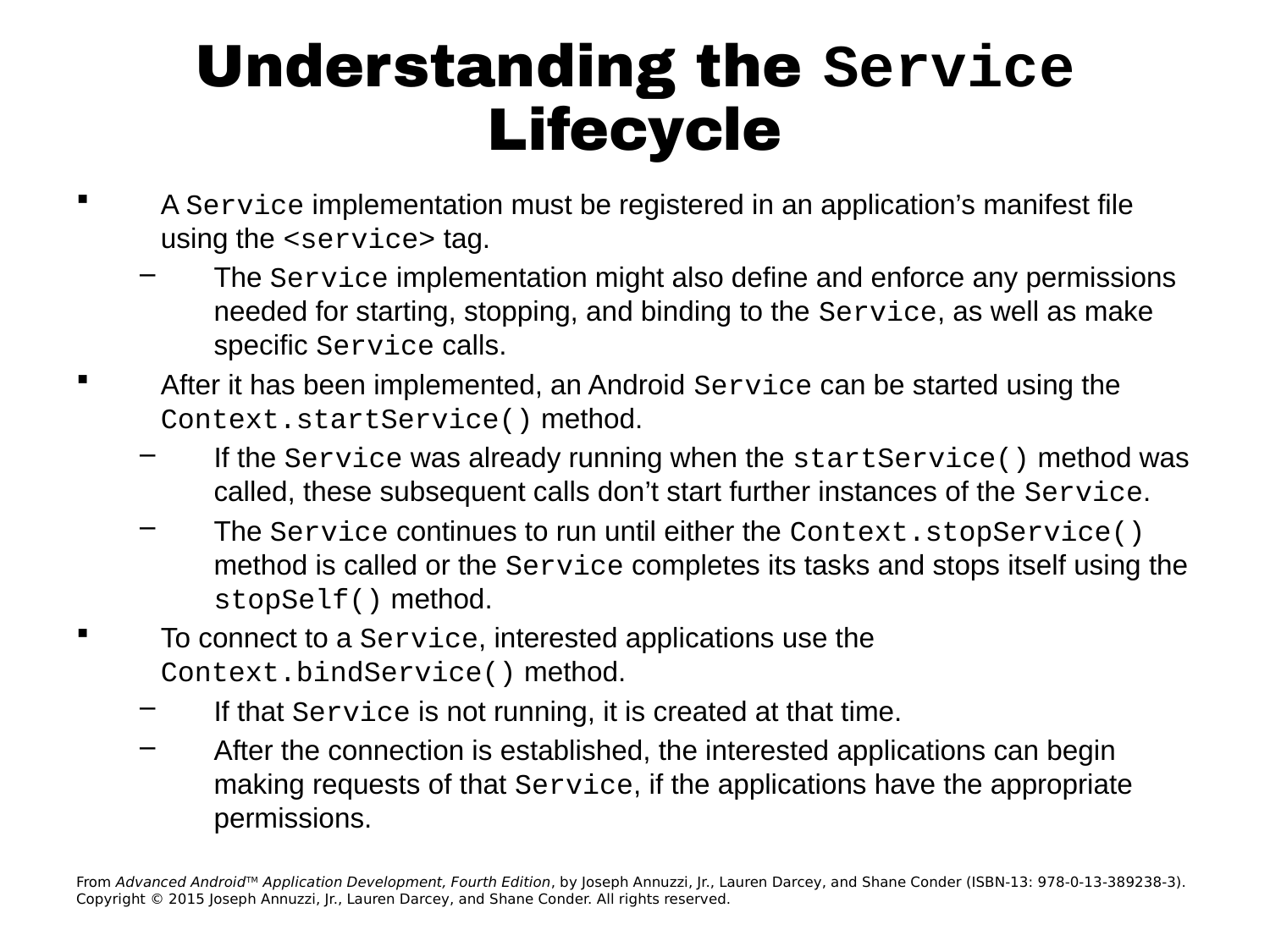

# Understanding the Service Lifecycle
A Service implementation must be registered in an application’s manifest file using the <service> tag.
The Service implementation might also define and enforce any permissions needed for starting, stopping, and binding to the Service, as well as make specific Service calls.
After it has been implemented, an Android Service can be started using the Context.startService() method.
If the Service was already running when the startService() method was called, these subsequent calls don’t start further instances of the Service.
The Service continues to run until either the Context.stopService() method is called or the Service completes its tasks and stops itself using the stopSelf() method.
To connect to a Service, interested applications use the Context.bindService() method.
If that Service is not running, it is created at that time.
After the connection is established, the interested applications can begin making requests of that Service, if the applications have the appropriate permissions.
From Advanced AndroidTM Application Development, Fourth Edition, by Joseph Annuzzi, Jr., Lauren Darcey, and Shane Conder (ISBN-13: 978-0-13-389238-3). Copyright © 2015 Joseph Annuzzi, Jr., Lauren Darcey, and Shane Conder. All rights reserved.